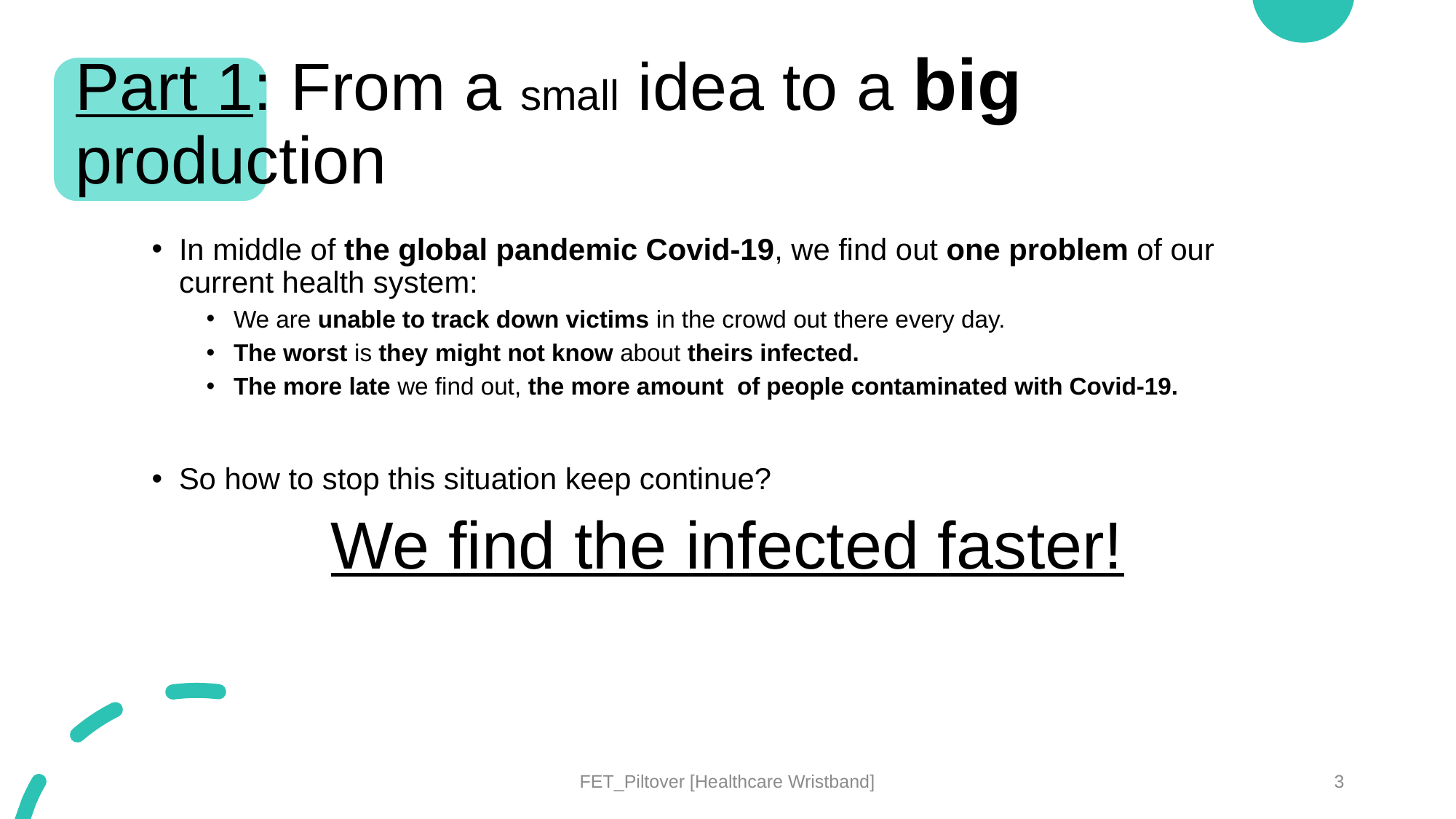

# Part 1: From a small idea to a big production

In middle of the global pandemic Covid-19, we find out one problem of our current health system:
We are unable to track down victims in the crowd out there every day.
The worst is they might not know about theirs infected.
The more late we find out, the more amount  of people contaminated with Covid-19.

So how to stop this situation keep continue?
We find the infected faster!
FET_Piltover [Healthcare Wristband]
3